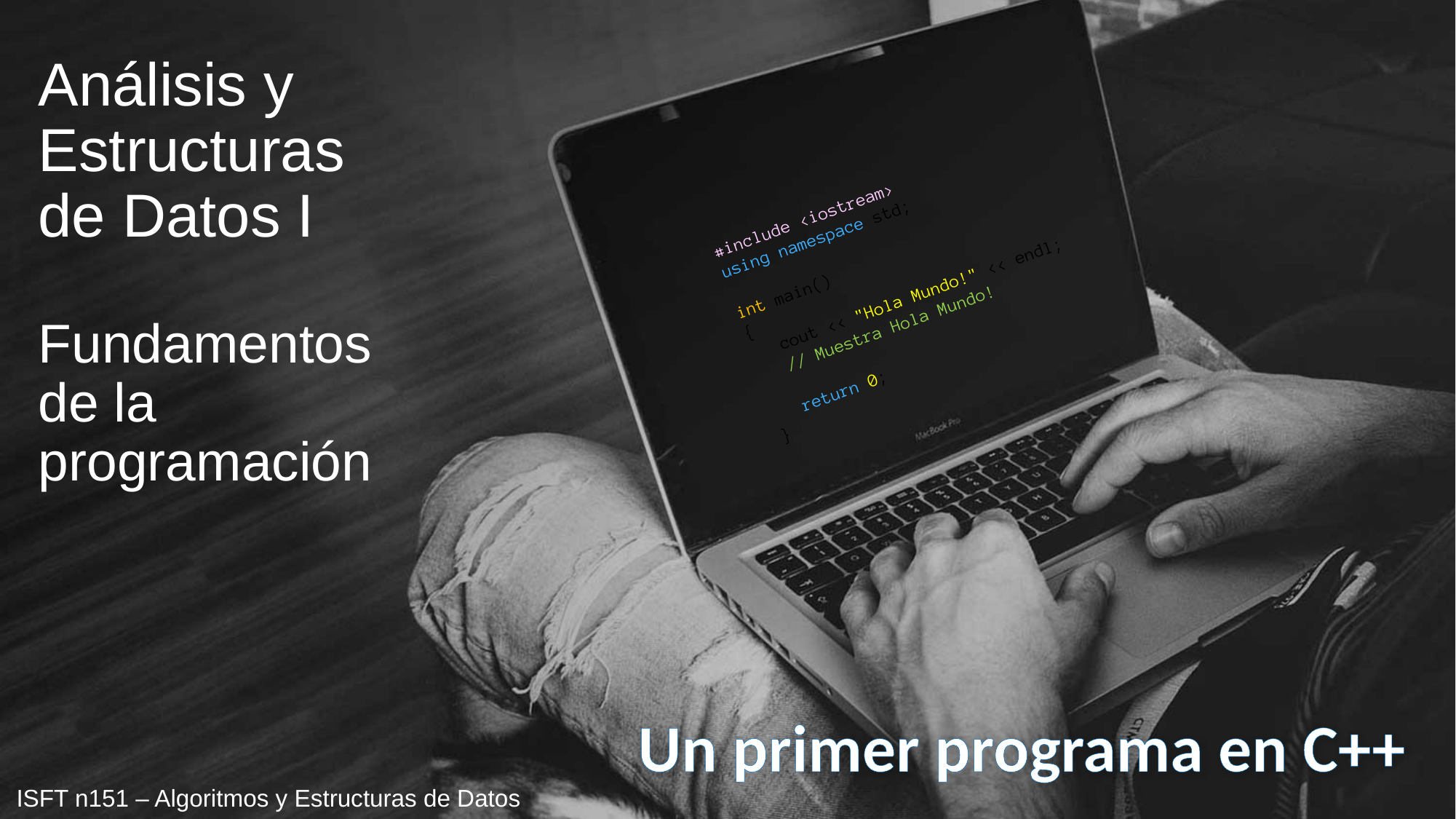

Página 29
Análisis y
Estructuras
de Datos I
Fundamentos
de la
programación
#include <iostream>
using namespace std;

int main()
{
   cout << "Hola Mundo!" << endl;
   // Muestra Hola Mundo!

   return 0;
}
Un primer programa en C++
ISFT n151 – Algoritmos y Estructuras de Datos